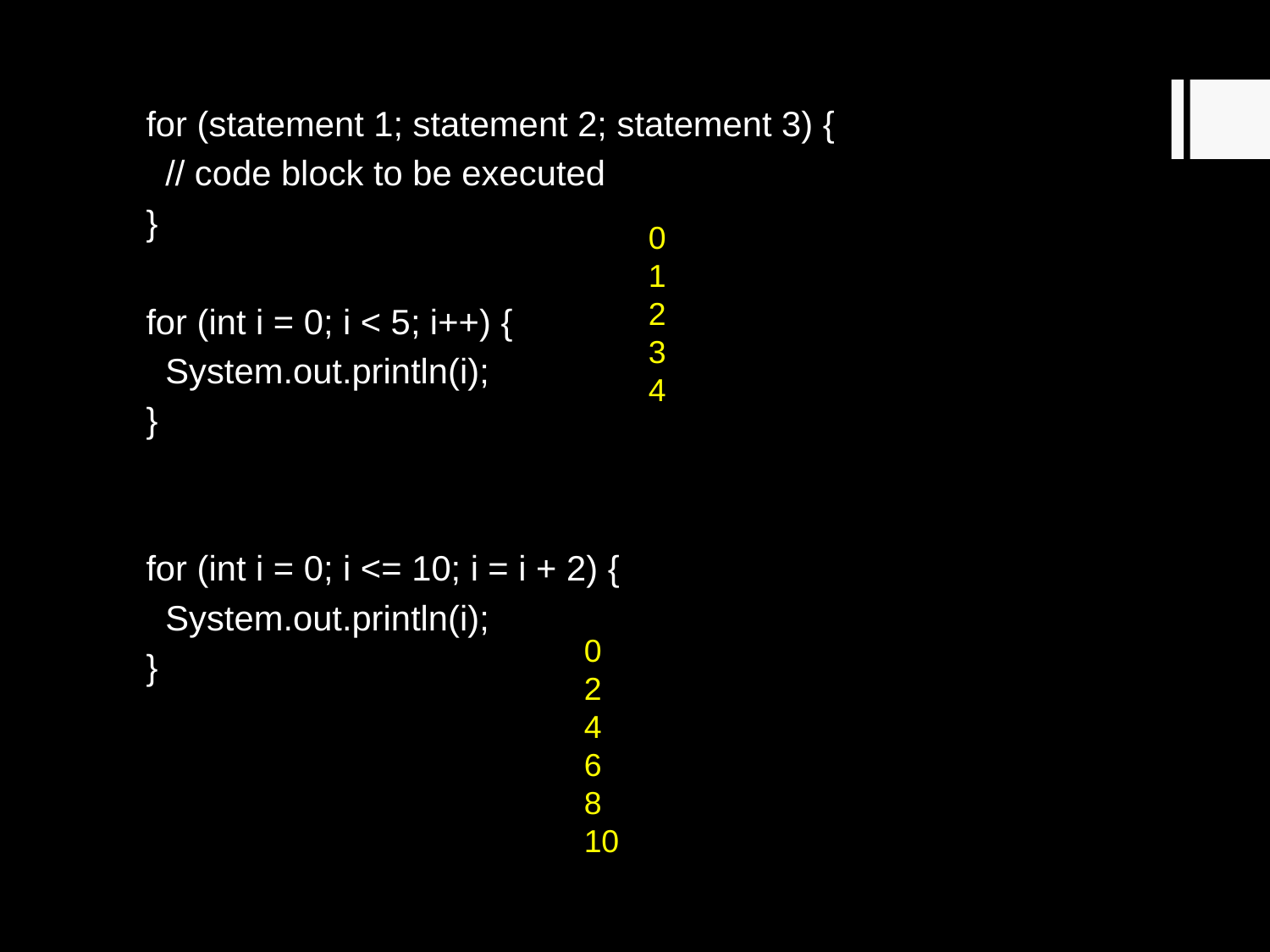

for (statement 1; statement 2; statement 3) {
  // code block to be executed
}

for (int i = 0; i < 5; i++) {
  System.out.println(i);
}

for (int i = 0; i <= 10; i = i + 2) {
  System.out.println(i);
}
0
1
2
3
4
0
2
4
6
8
10